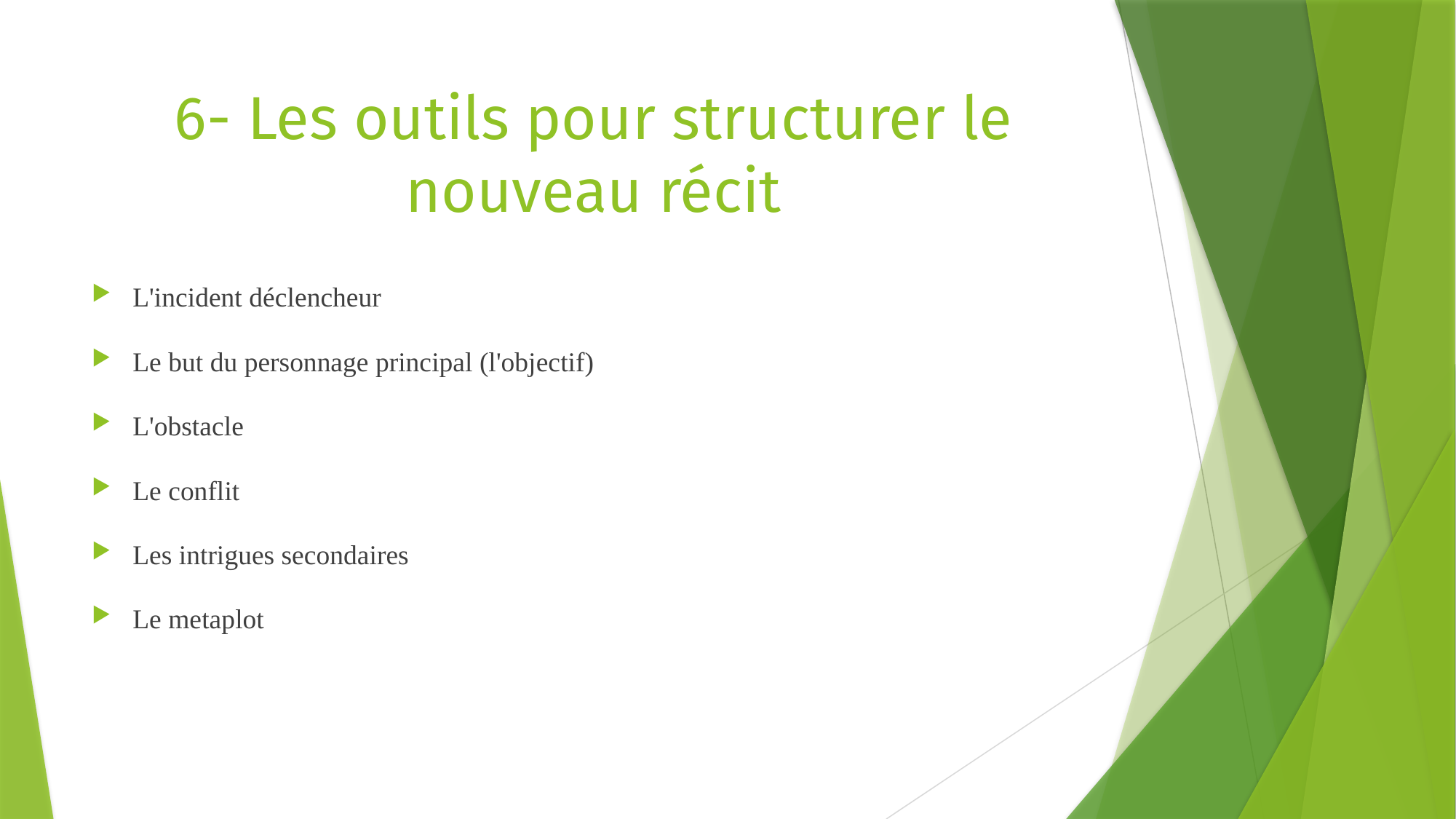

# 6- Les outils pour structurer le nouveau récit
L'incident déclencheur
Le but du personnage principal (l'objectif)
L'obstacle
Le conflit
Les intrigues secondaires
Le metaplot